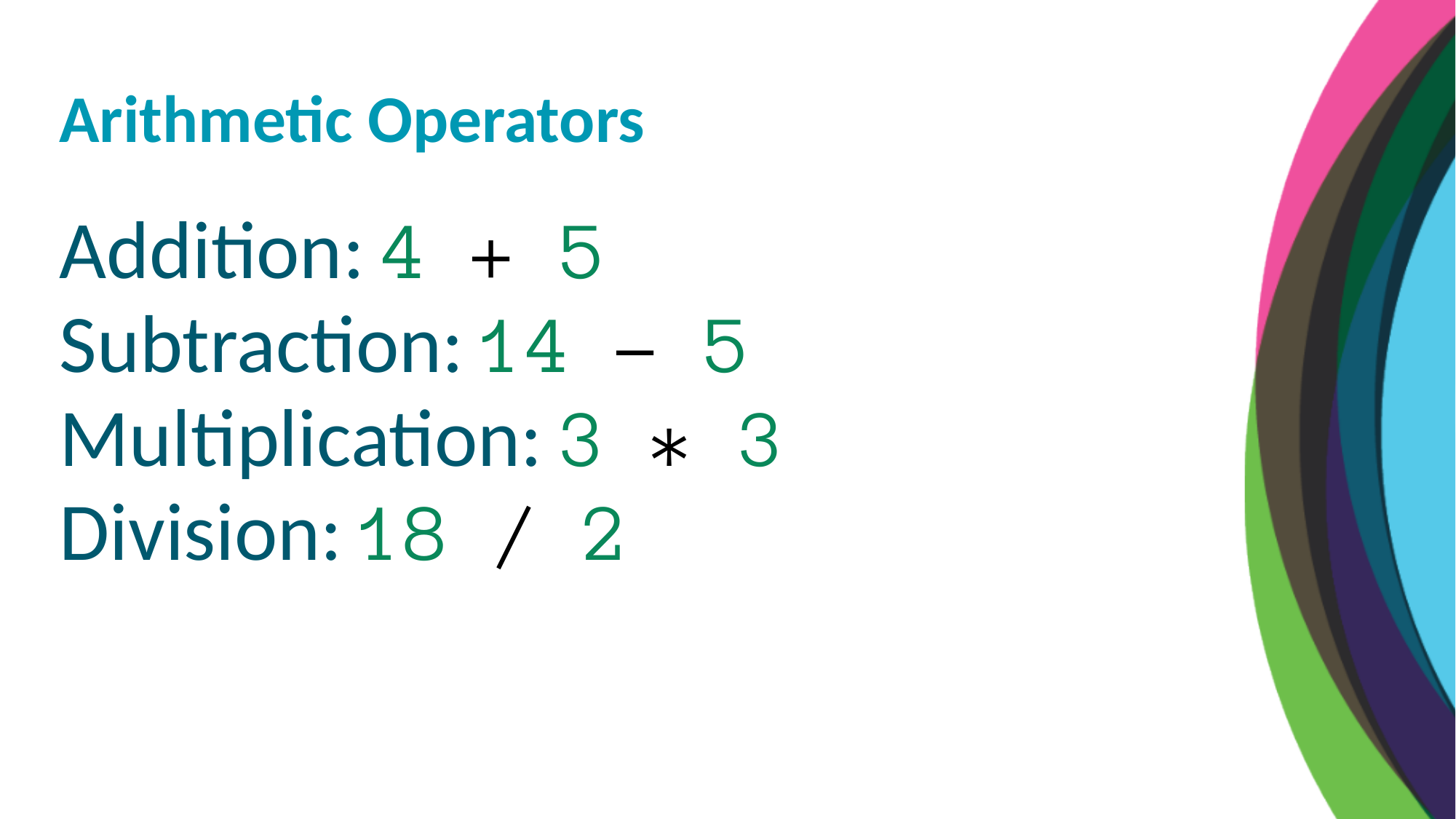

Arithmetic Operators
Addition: 4 + 5
Subtraction: 14 - 5
Multiplication: 3 * 3
Division: 18 / 2